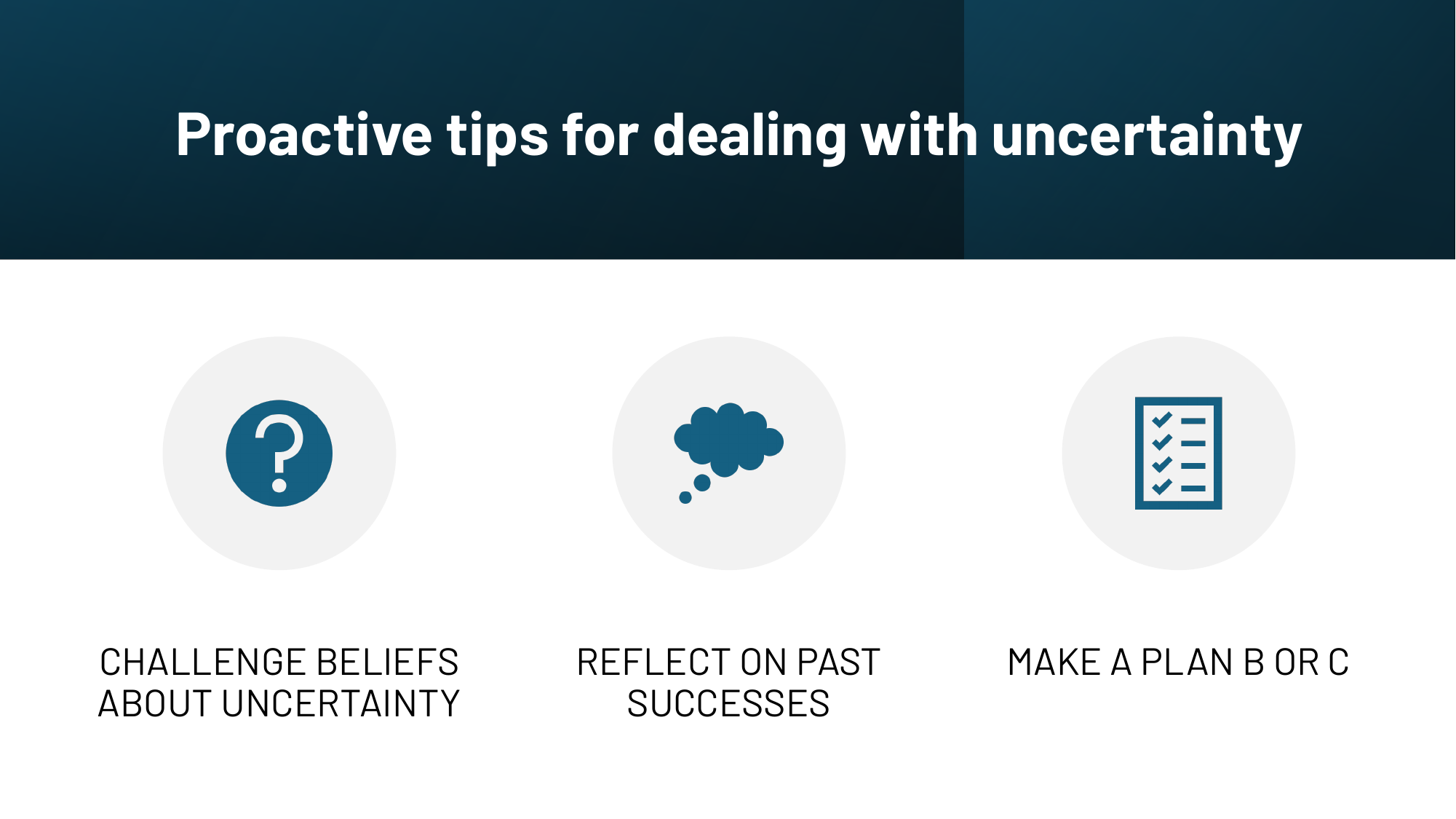

# Proactive tips for dealing with uncertainty
Challenge beliefs about uncertainty
Reflect on past successes
Make a plan B or C